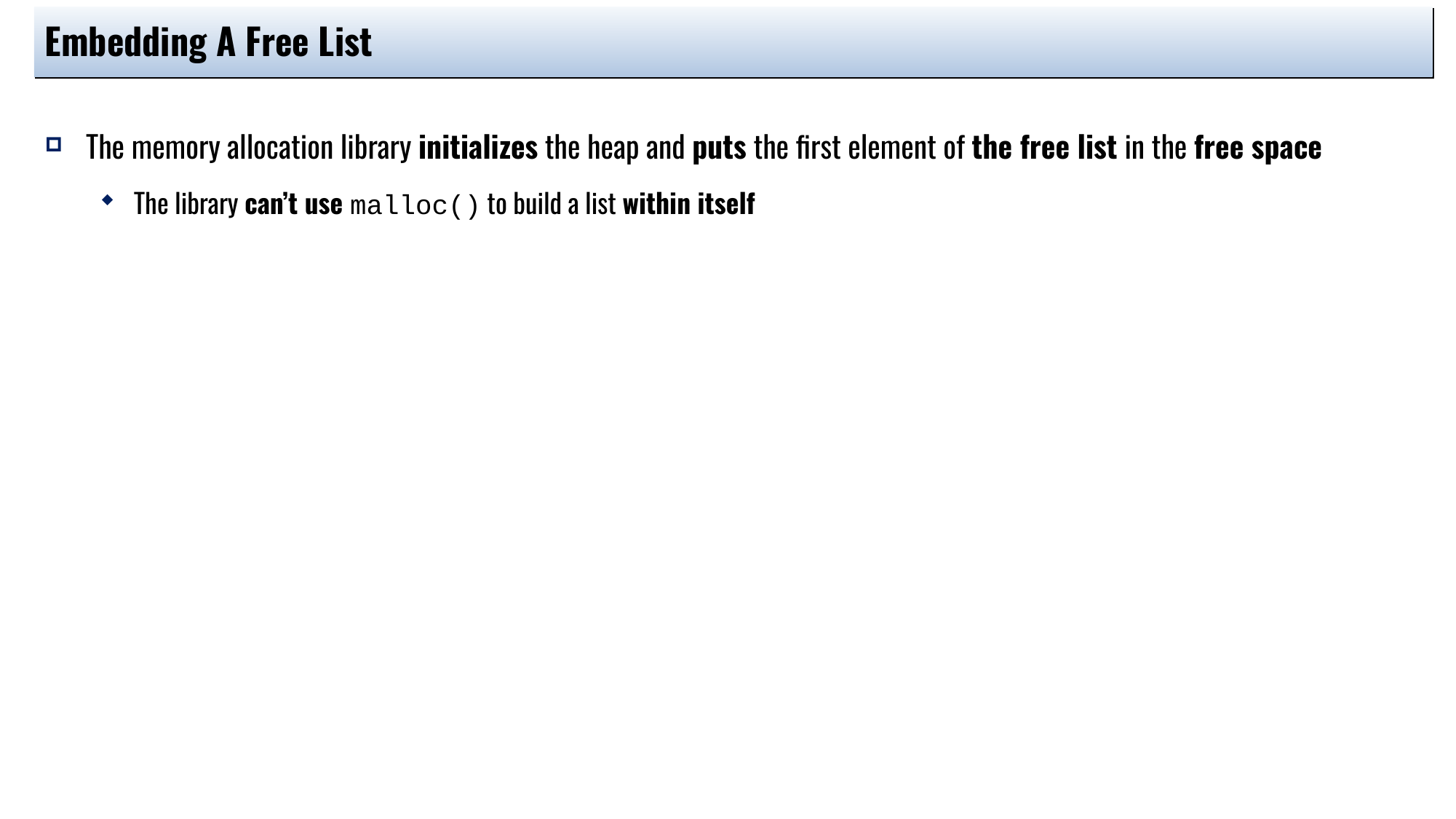

# Embedding A Free List
The memory allocation library initializes the heap and puts the first element of the free list in the free space
The library can’t use malloc() to build a list within itself